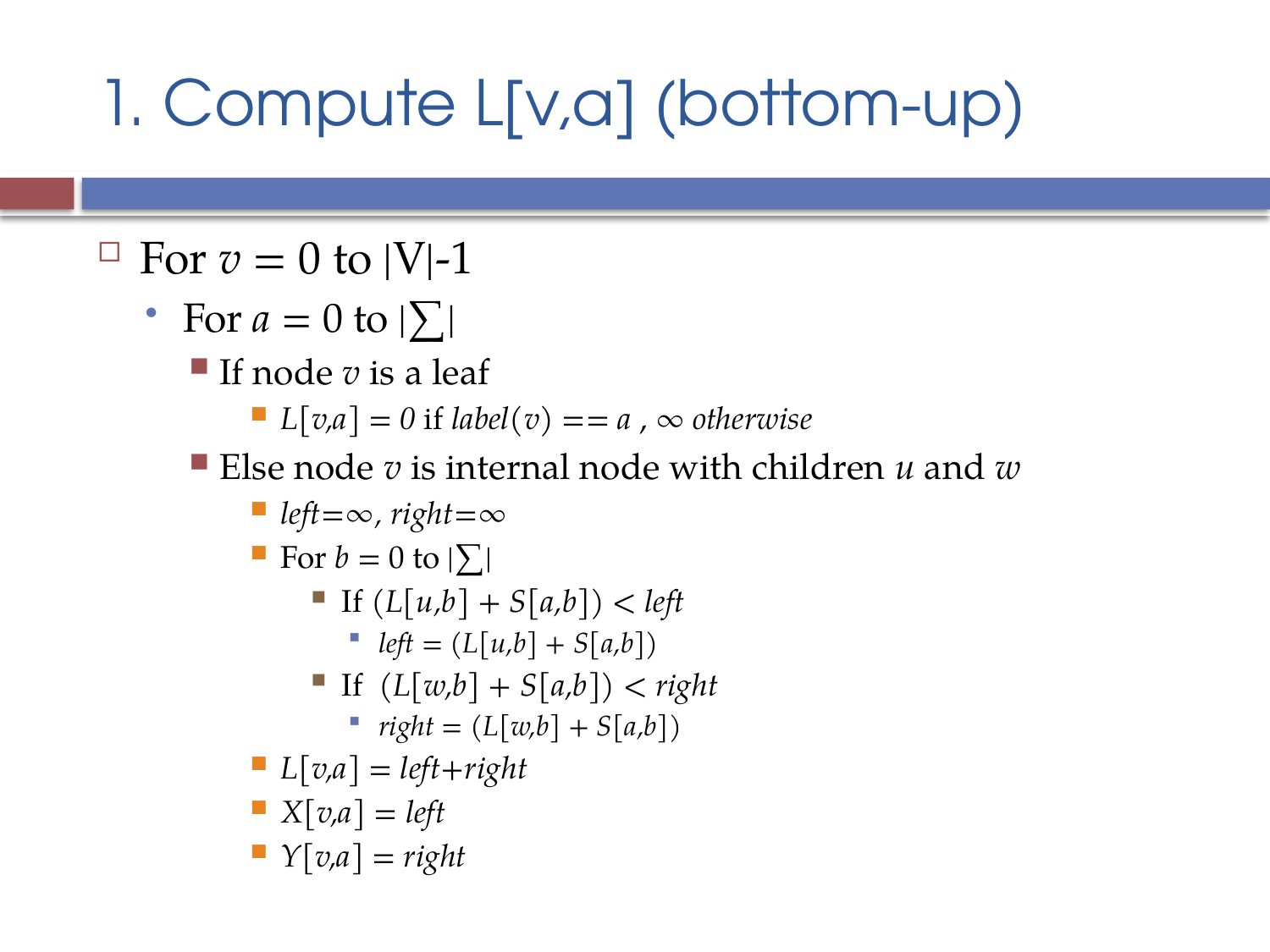

# 1. Compute L[v,a] (bottom-up)
For v = 0 to |V|-1
For a = 0 to |∑|
If node v is a leaf
L[v,a] = 0 if label(v) == a , ∞ otherwise
Else node v is internal node with children u and w
left=∞, right=∞
For b = 0 to |∑|
If (L[u,b] + S[a,b]) < left
left = (L[u,b] + S[a,b])
If  (L[w,b] + S[a,b]) < right
right = (L[w,b] + S[a,b])
L[v,a] = left+right
X[v,a] = left
Y[v,a] = right